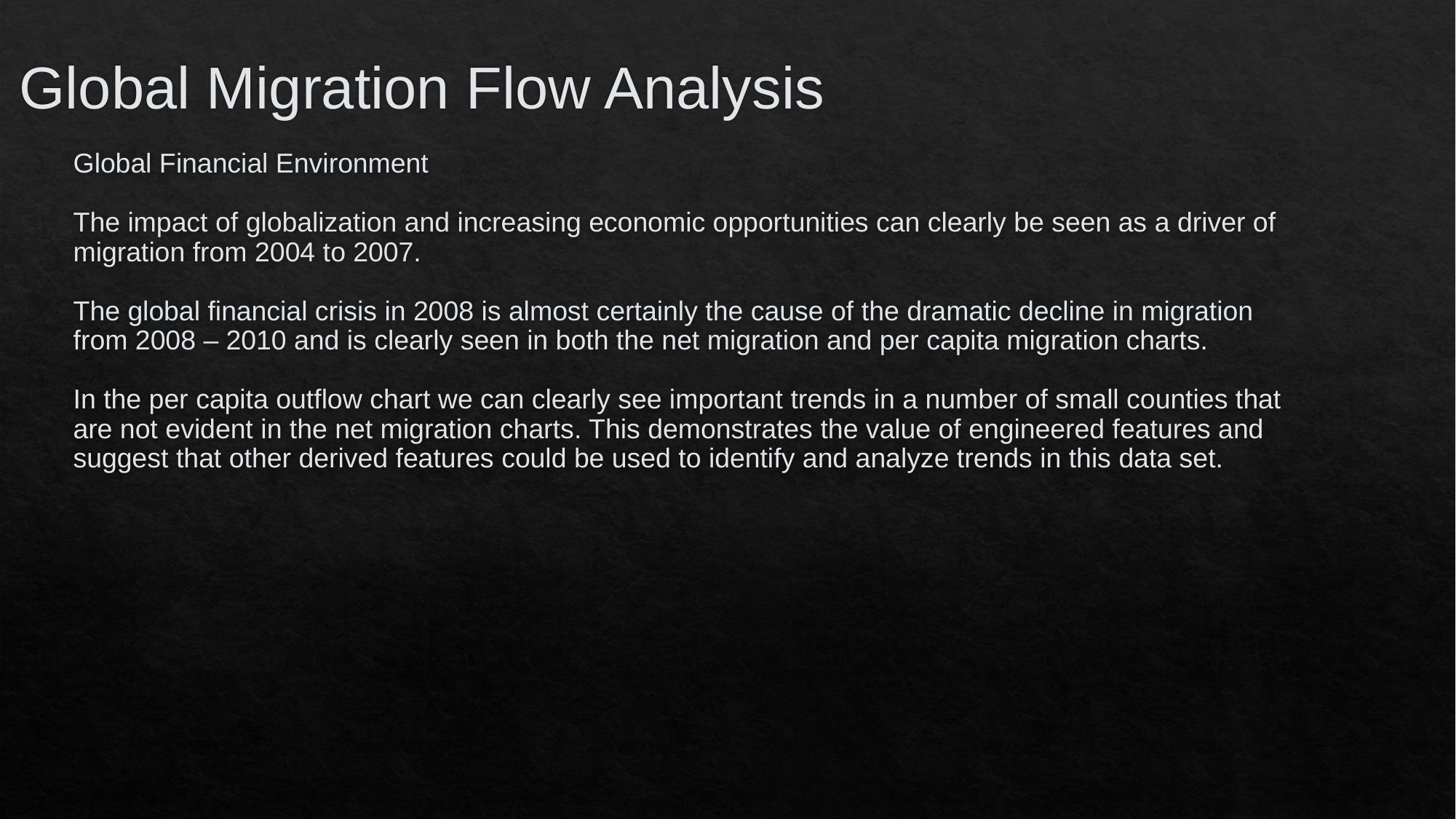

Global Migration Flow Analysis
# Global Financial Environment The impact of globalization and increasing economic opportunities can clearly be seen as a driver of migration from 2004 to 2007. The global financial crisis in 2008 is almost certainly the cause of the dramatic decline in migration from 2008 – 2010 and is clearly seen in both the net migration and per capita migration charts. In the per capita outflow chart we can clearly see important trends in a number of small counties that are not evident in the net migration charts. This demonstrates the value of engineered features and suggest that other derived features could be used to identify and analyze trends in this data set.